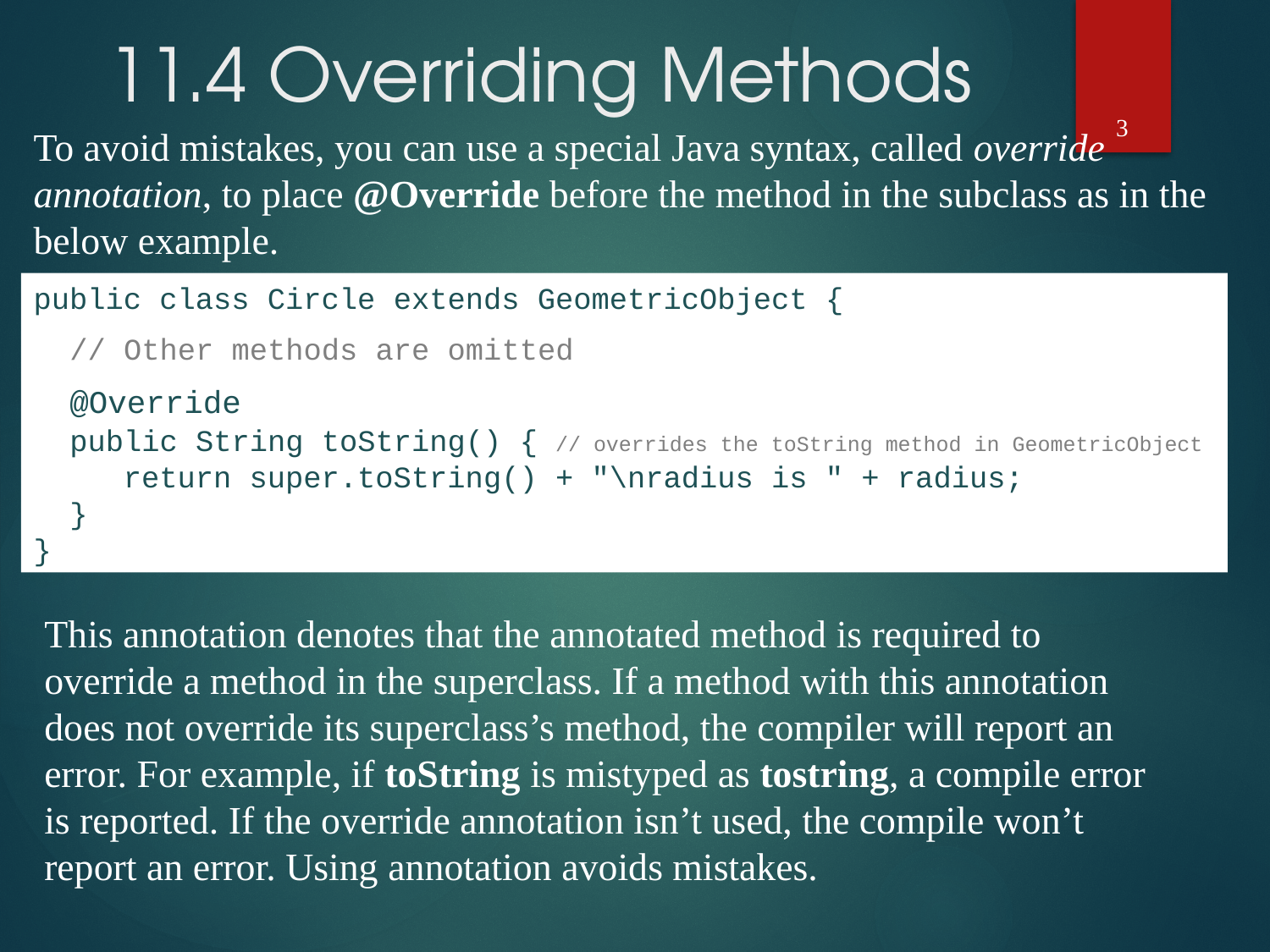

# 11.4 Overriding Methods
3
To avoid mistakes, you can use a special Java syntax, called override annotation, to place @Override before the method in the subclass as in the below example.
public class Circle extends GeometricObject {
  // Other methods are omitted
  @Override
  public String toString() { // overrides the toString method in GeometricObject
     return super.toString() + "\nradius is " + radius;
  }
}

This annotation denotes that the annotated method is required to override a method in the superclass. If a method with this annotation does not override its superclass’s method, the compiler will report an error. For example, if toString is mistyped as tostring, a compile error is reported. If the override annotation isn’t used, the compile won’t report an error. Using annotation avoids mistakes.